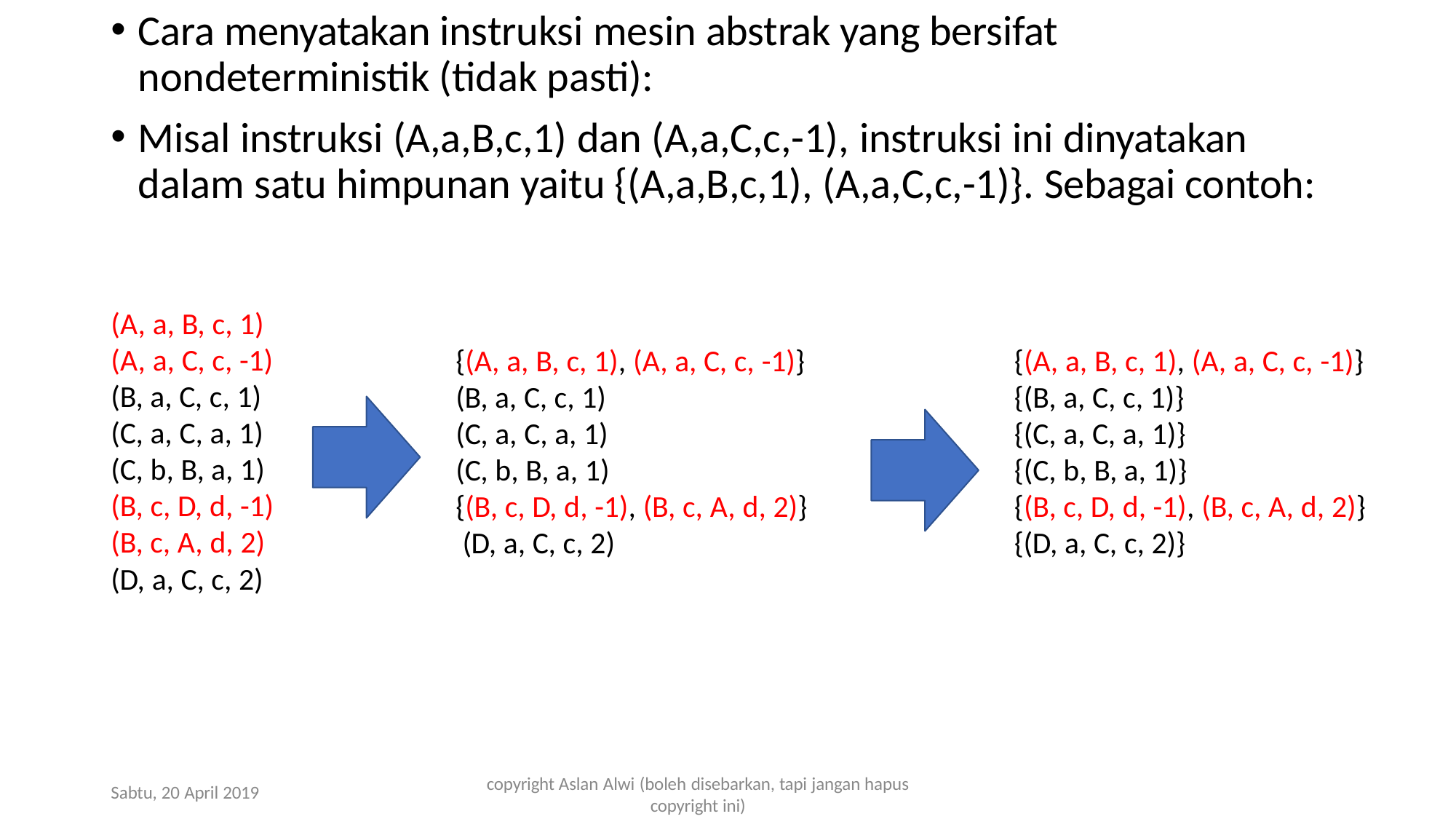

Cara menyatakan instruksi mesin abstrak yang bersifat  nondeterministik (tidak pasti):
Misal instruksi (A,a,B,c,1) dan (A,a,C,c,-1), instruksi ini dinyatakan  dalam satu himpunan yaitu {(A,a,B,c,1), (A,a,C,c,-1)}. Sebagai contoh:
(A, a, B, c, 1)
(A, a, C, c, -1)
(B, a, C, c, 1)
(C, a, C, a, 1)
(C, b, B, a, 1)
(B, c, D, d, -1)
(B, c, A, d, 2)
(D, a, C, c, 2)
{(A, a, B, c, 1), (A, a, C, c, -1)}
(B, a, C, c, 1)
(C, a, C, a, 1)
(C, b, B, a, 1)
{(B, c, D, d, -1), (B, c, A, d, 2)}  (D, a, C, c, 2)
{(A, a, B, c, 1), (A, a, C, c, -1)}
{(B, a, C, c, 1)}
{(C, a, C, a, 1)}
{(C, b, B, a, 1)}
{(B, c, D, d, -1), (B, c, A, d, 2)}
{(D, a, C, c, 2)}

copyright Aslan Alwi (boleh disebarkan, tapi jangan hapus
copyright ini)
Sabtu, 20 April 2019